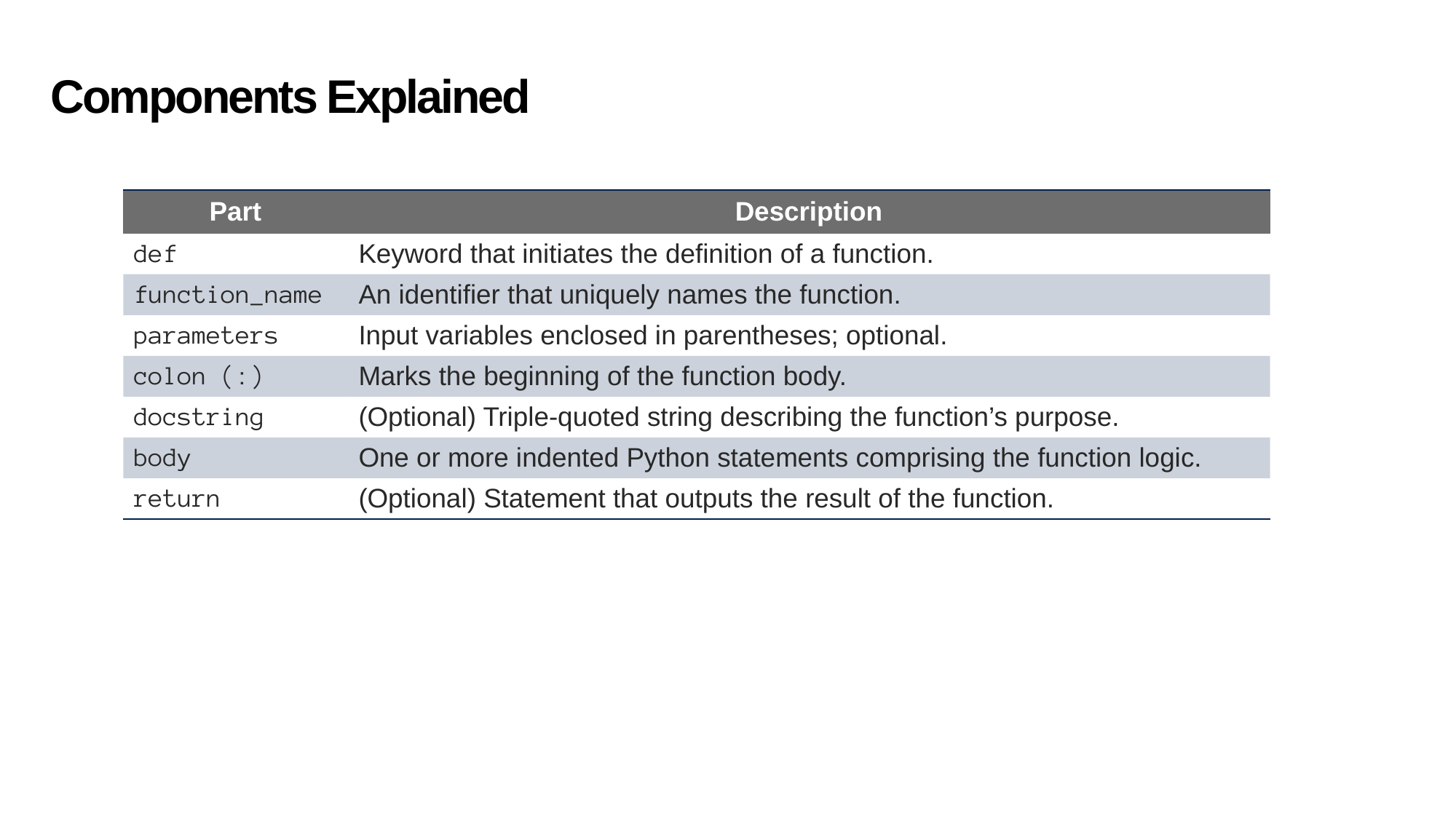

# Components Explained
| Part | Description |
| --- | --- |
| def | Keyword that initiates the definition of a function. |
| function\_name | An identifier that uniquely names the function. |
| parameters | Input variables enclosed in parentheses; optional. |
| colon (:) | Marks the beginning of the function body. |
| docstring | (Optional) Triple-quoted string describing the function’s purpose. |
| body | One or more indented Python statements comprising the function logic. |
| return | (Optional) Statement that outputs the result of the function. |